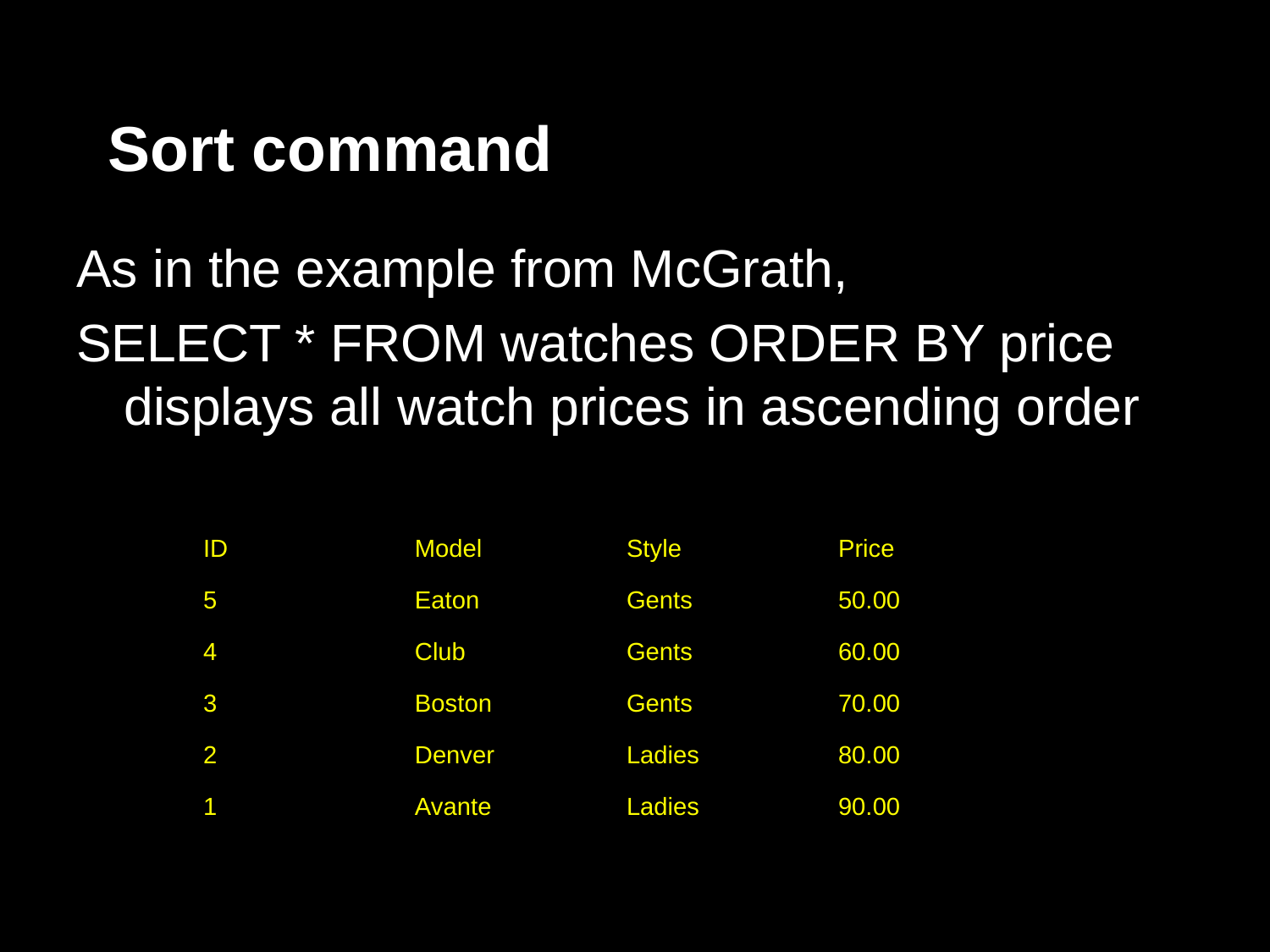

# Sort command
As in the example from McGrath,
SELECT * FROM watches ORDER BY price
displays all watch prices in ascending order

| ID | Model | Style | Price |
| --- | --- | --- | --- |
| 5 | Eaton | Gents | 50.00 |
| 4 | Club | Gents | 60.00 |
| 3 | Boston | Gents | 70.00 |
| 2 | Denver | Ladies | 80.00 |
| 1 | Avante | Ladies | 90.00 |